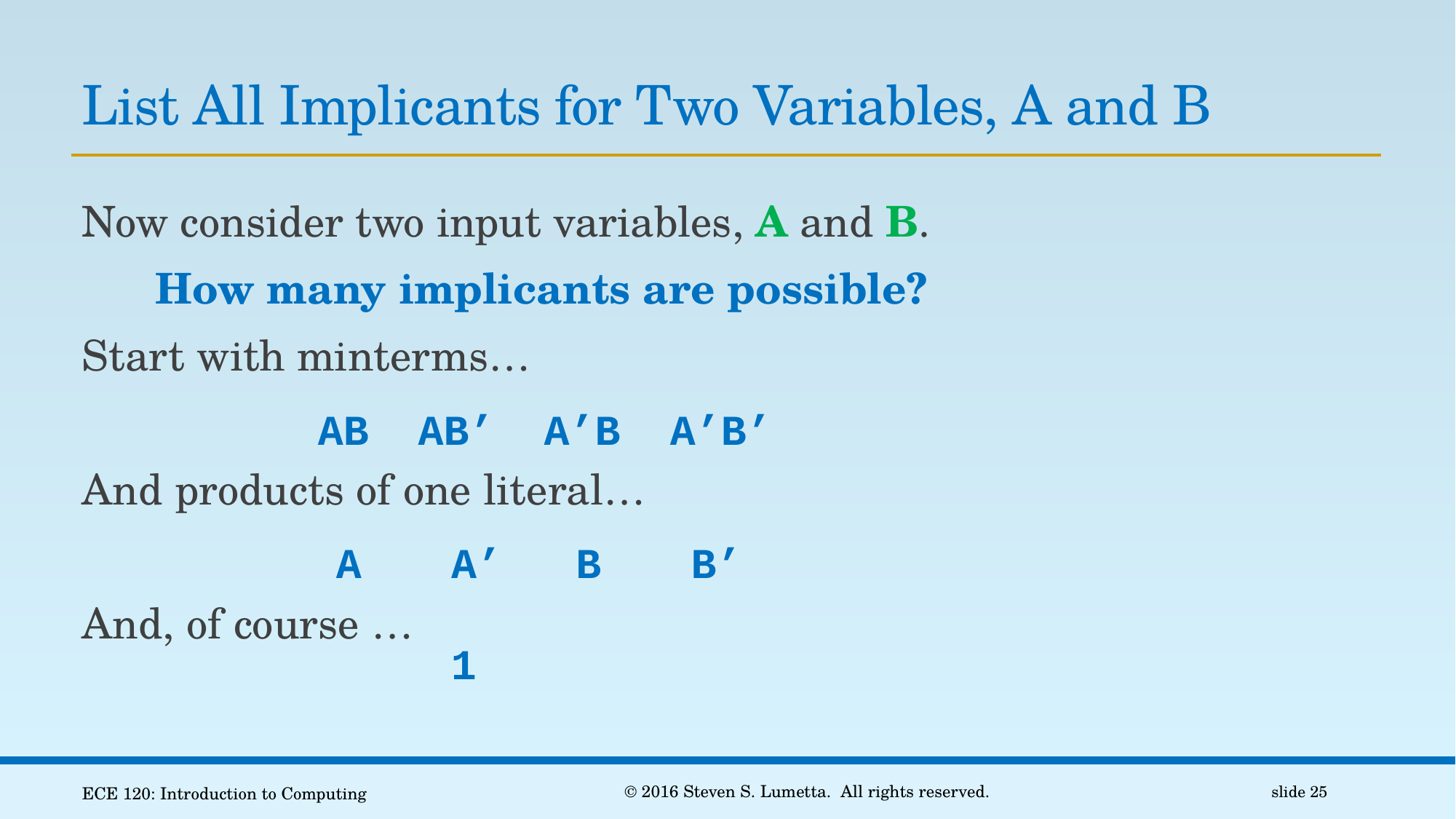

# List All Implicants for Two Variables, A and B
Now consider two input variables, A and B.
How many implicants are possible?
Start with minterms…

And products of one literal…

And, of course …
AB
AB’
A’B
A’B’
A
A’
B
B’
1
ECE 120: Introduction to Computing
© 2016 Steven S. Lumetta.  All rights reserved.
slide 25